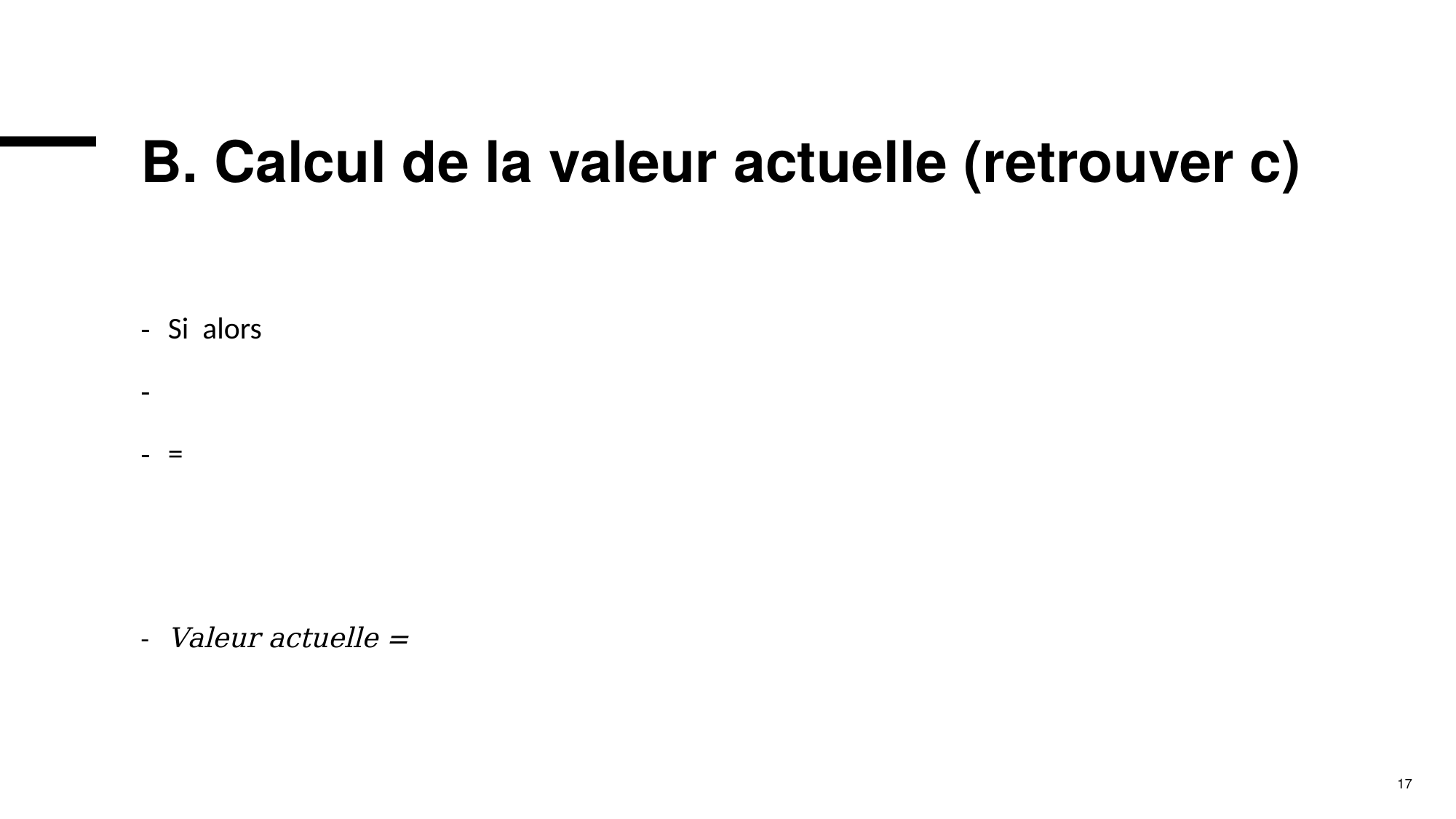

# B. Calcul de la valeur actuelle (retrouver c)
Si  alors

=

Valeur actuelle =

17